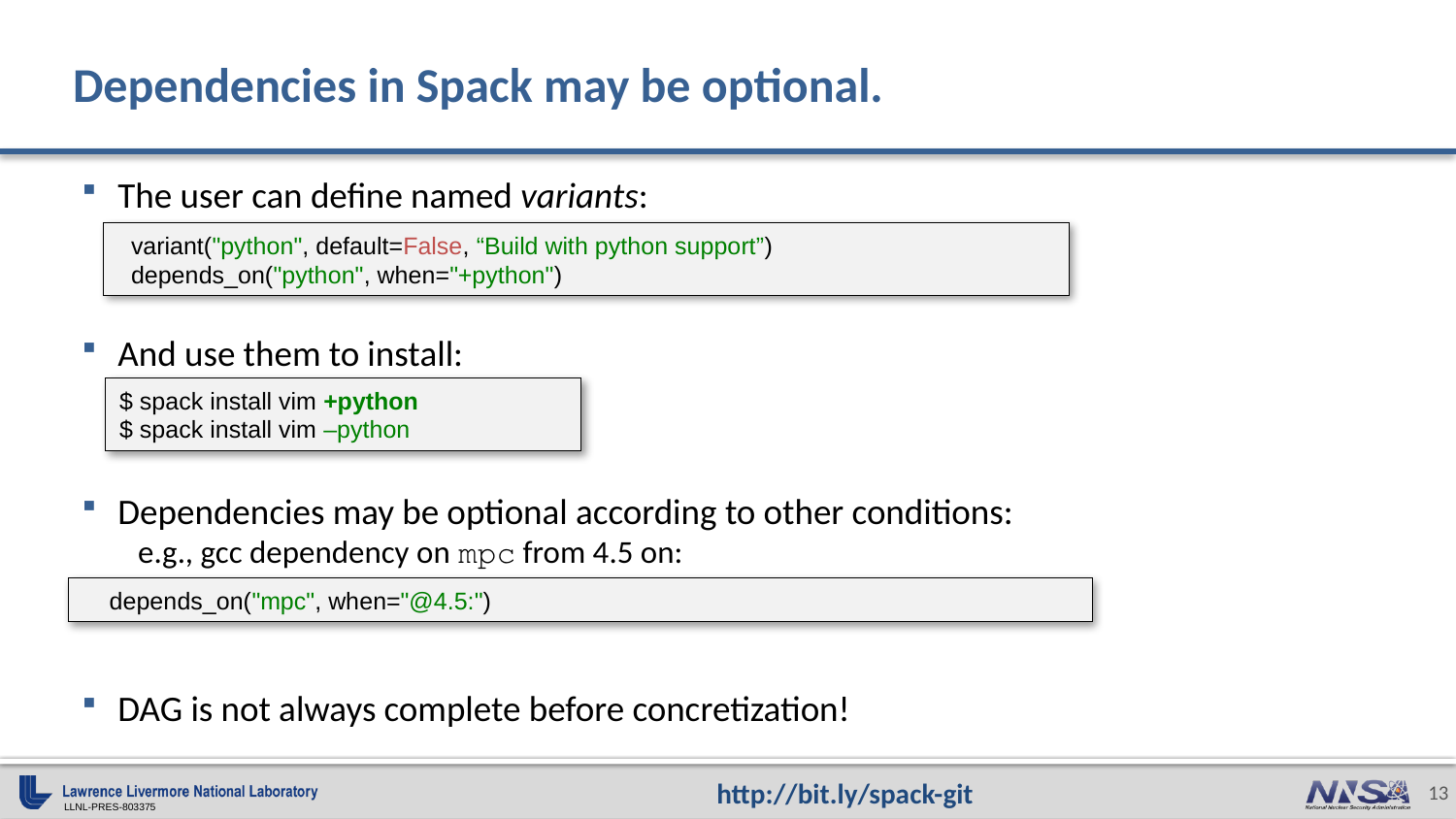

# Dependencies in Spack may be optional.
The user can define named variants:

And use them to install:

Dependencies may be optional according to other conditions:
e.g., gcc dependency on mpc from 4.5 on:

DAG is not always complete before concretization!

  variant("python", default=False, “Build with python support”)
  depends_on("python", when="+python")
$ spack install vim +python
$ spack install vim –python
    depends_on("mpc", when="@4.5:")